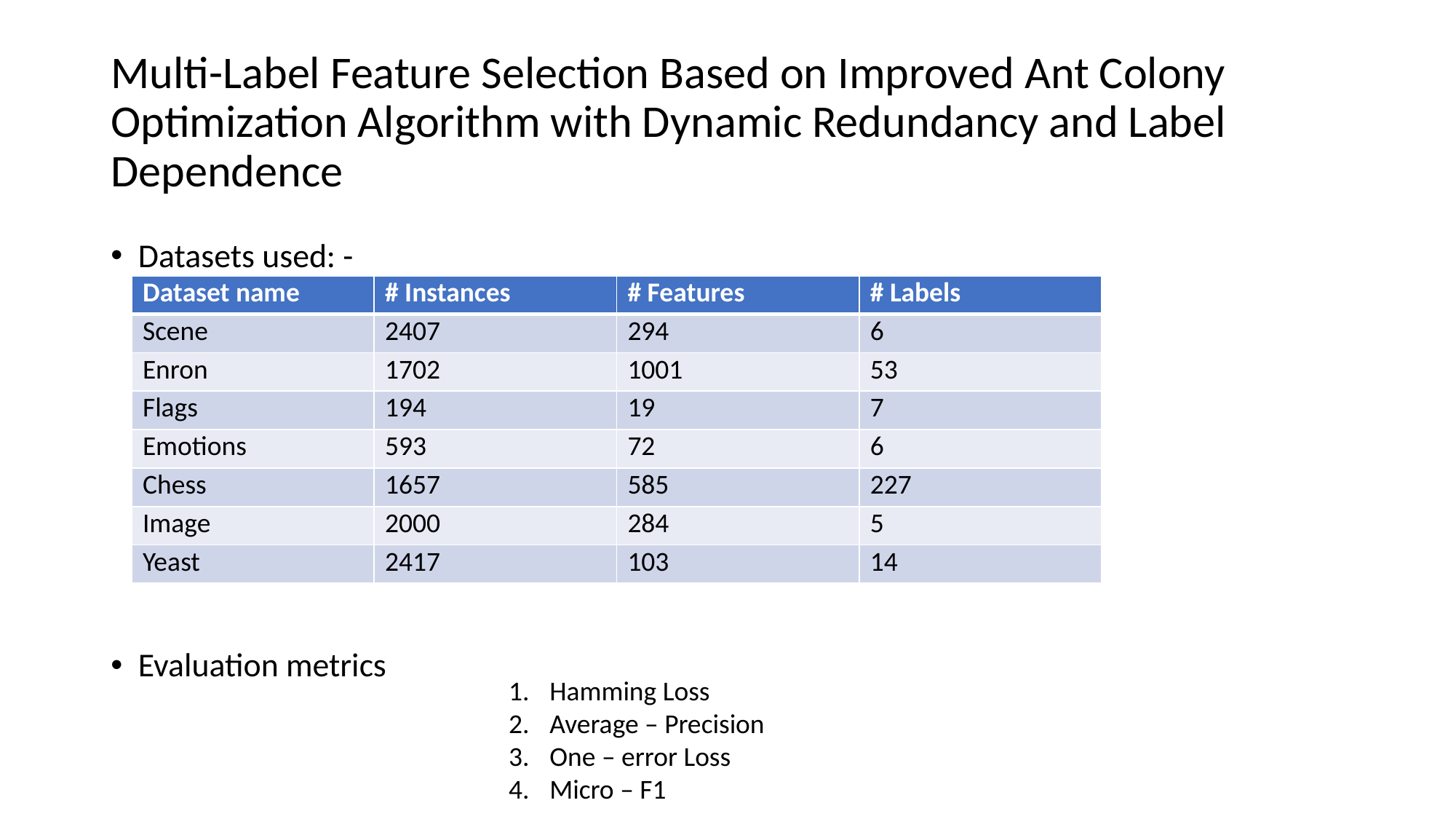

# Multi-Label Feature Selection Based on Improved Ant Colony Optimization Algorithm with Dynamic Redundancy and Label Dependence
Datasets used: -

Evaluation metrics

| Dataset name | # Instances | # Features | # Labels |
| --- | --- | --- | --- |
| Scene | 2407 | 294 | 6 |
| Enron | 1702 | 1001 | 53 |
| Flags | 194 | 19 | 7 |
| Emotions | 593 | 72 | 6 |
| Chess | 1657 | 585 | 227 |
| Image | 2000 | 284 | 5 |
| Yeast | 2417 | 103 | 14 |
Hamming Loss
Average – Precision
One – error Loss
Micro – F1